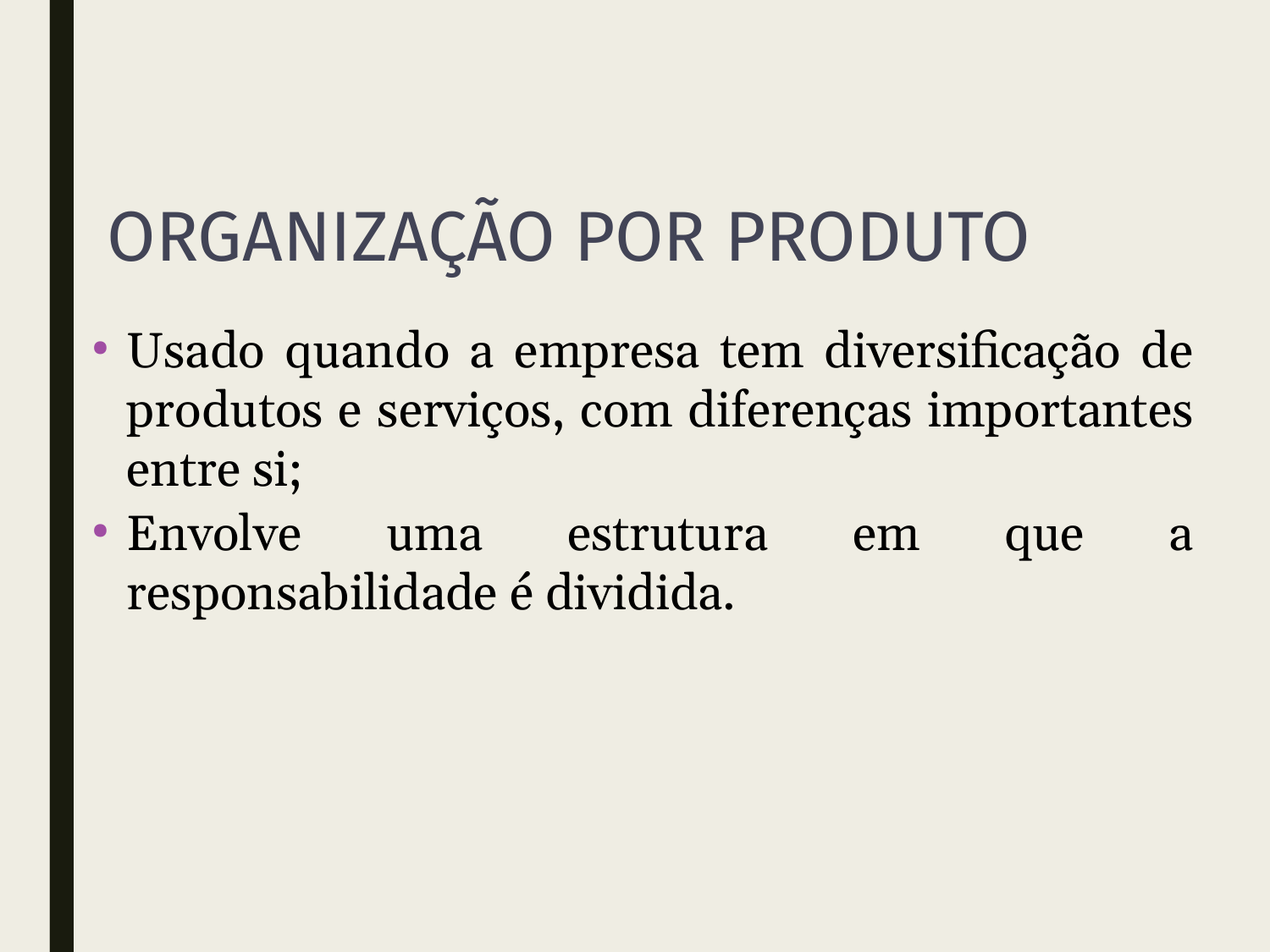

ORGANIZAÇÃO POR PRODUTO
Usado quando a empresa tem diversificação de produtos e serviços, com diferenças importantes entre si;
Envolve uma estrutura em que a responsabilidade é dividida.